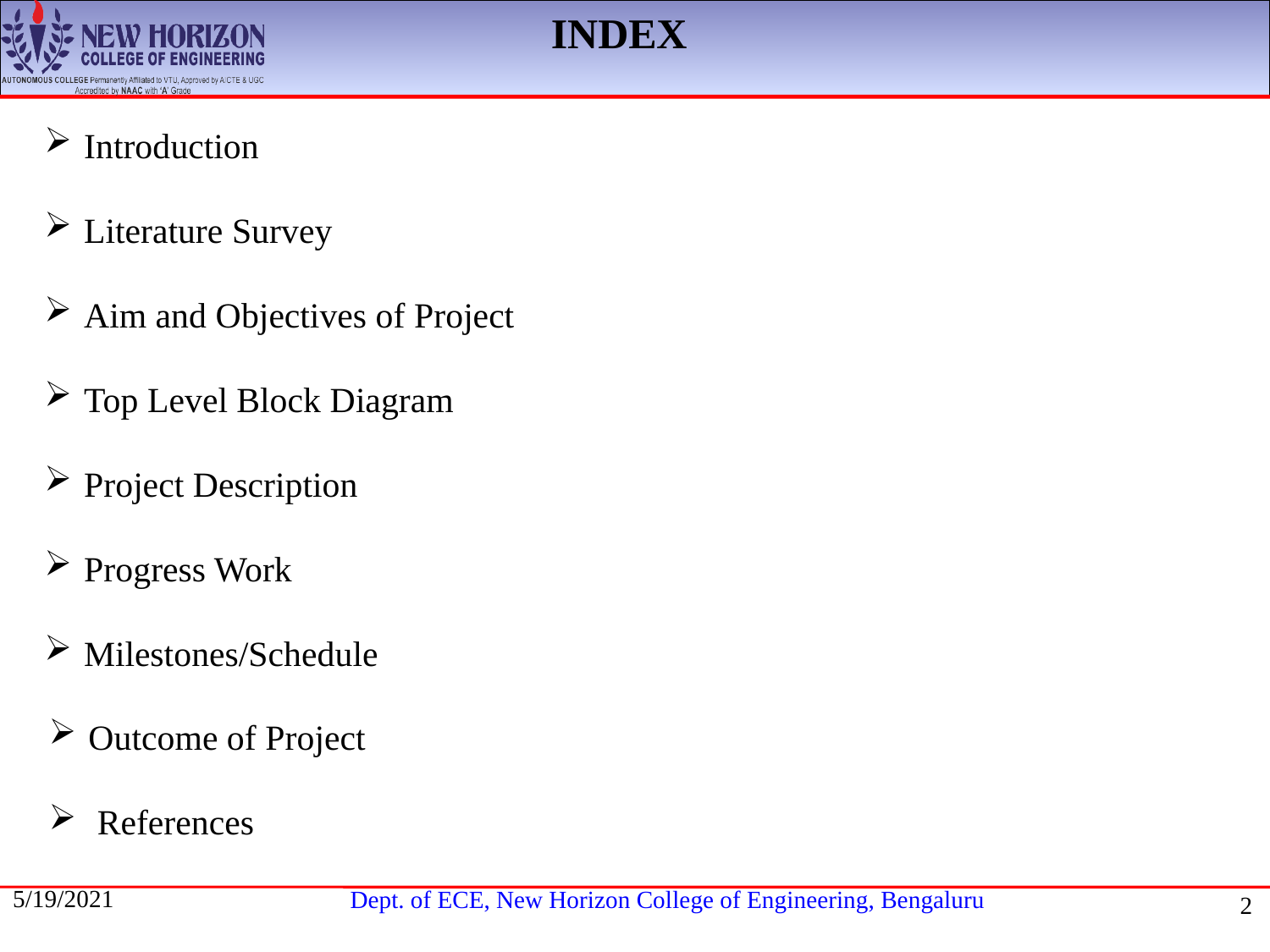

INDEX

Introduction

Literature Survey

Aim and Objectives of Project

Top Level Block Diagram

Project Description

Progress Work

Milestones/Schedule

Outcome of Project

 References
5/19/2021
2